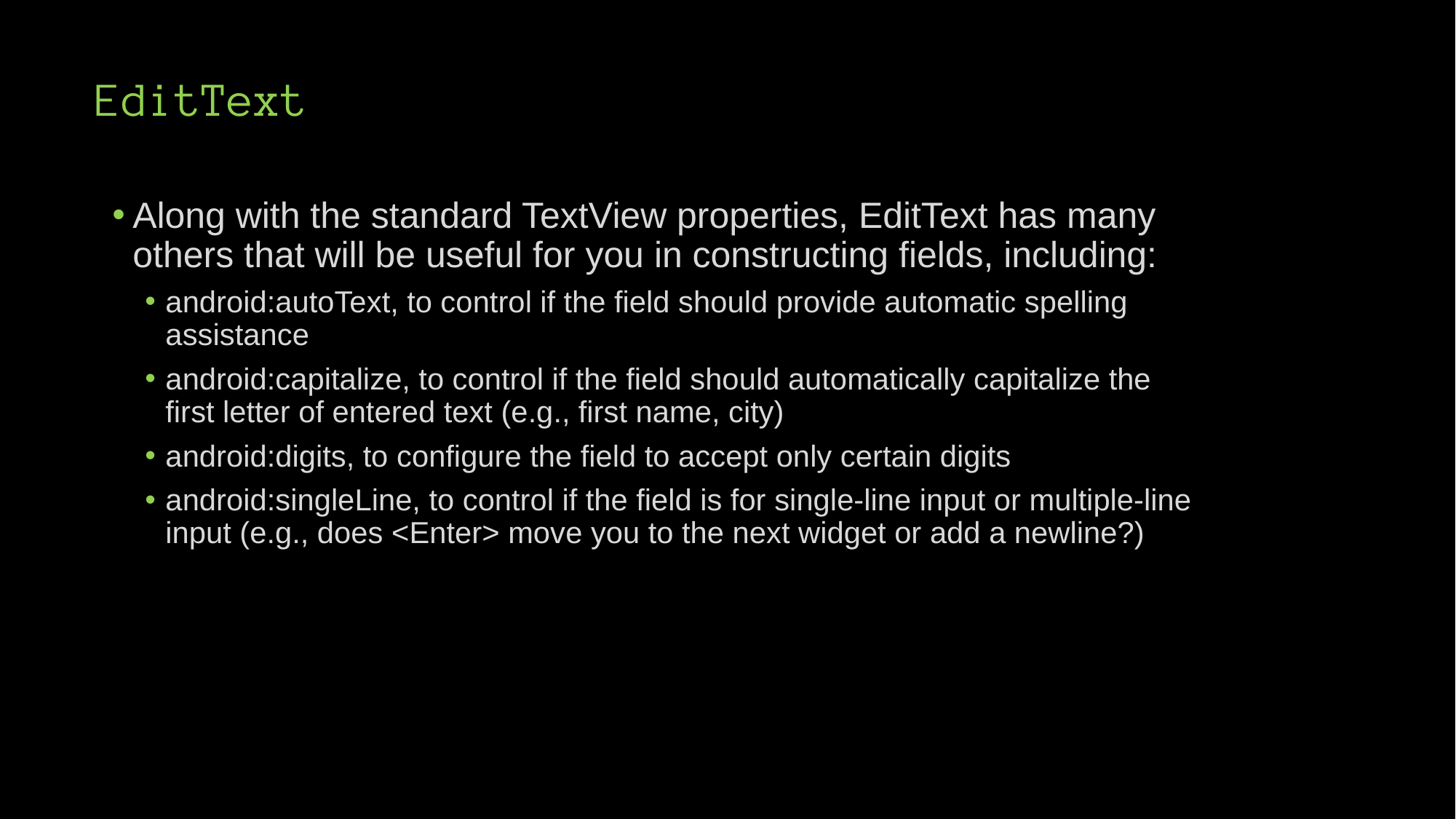

# EditText
Along with the standard TextView properties, EditText has many others that will be useful for you in constructing fields, including:
android:autoText, to control if the field should provide automatic spelling assistance
android:capitalize, to control if the field should automatically capitalize the first letter of entered text (e.g., first name, city)
android:digits, to configure the field to accept only certain digits
android:singleLine, to control if the field is for single-line input or multiple-line input (e.g., does <Enter> move you to the next widget or add a newline?)